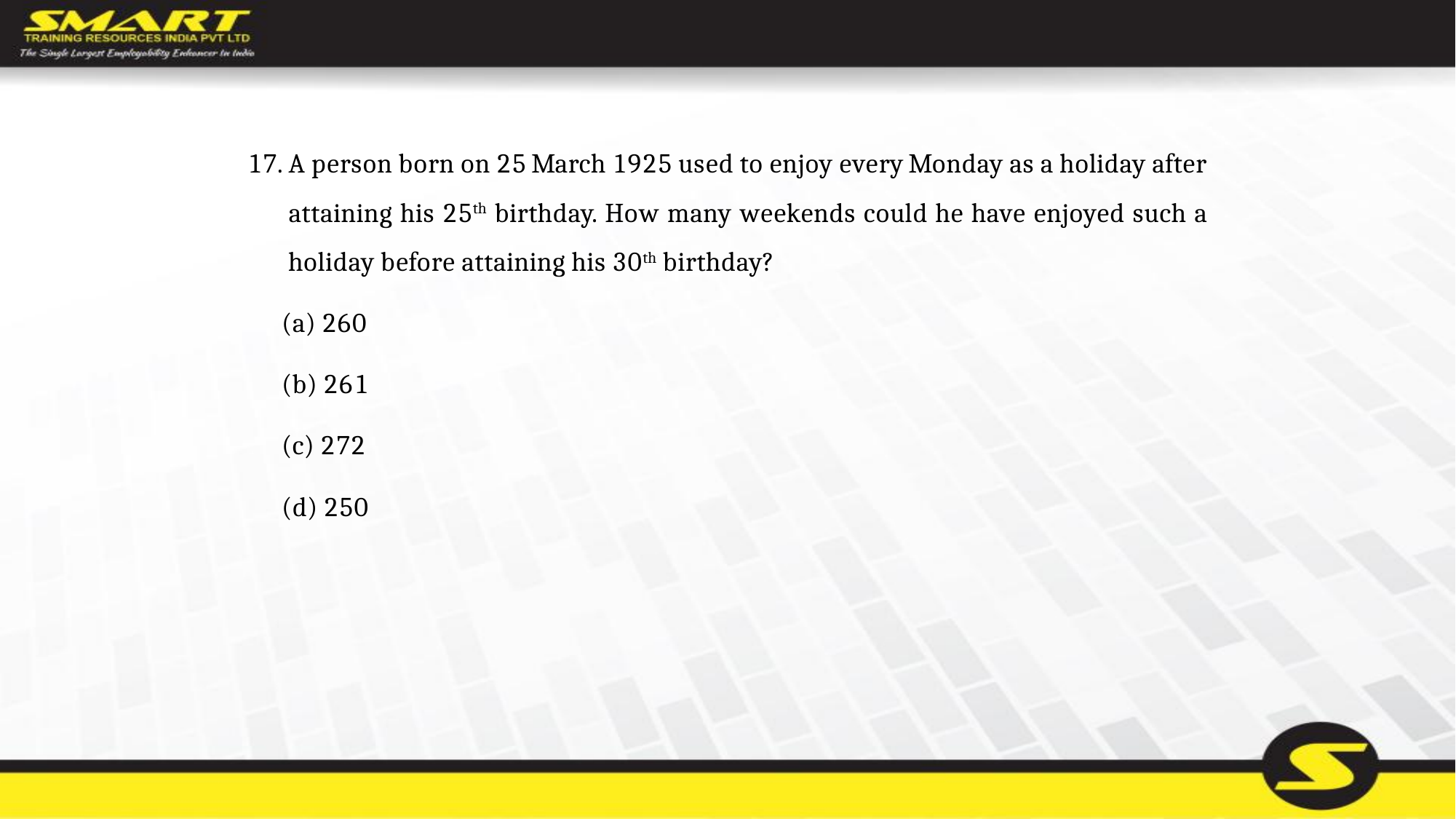

A person born on 25 March 1925 used to enjoy every Monday as a holiday after attaining his 25th birthday. How many weekends could he have enjoyed such a holiday before attaining his 30th birthday?
	(a) 260
	(b) 261
	(c) 272
	(d) 250